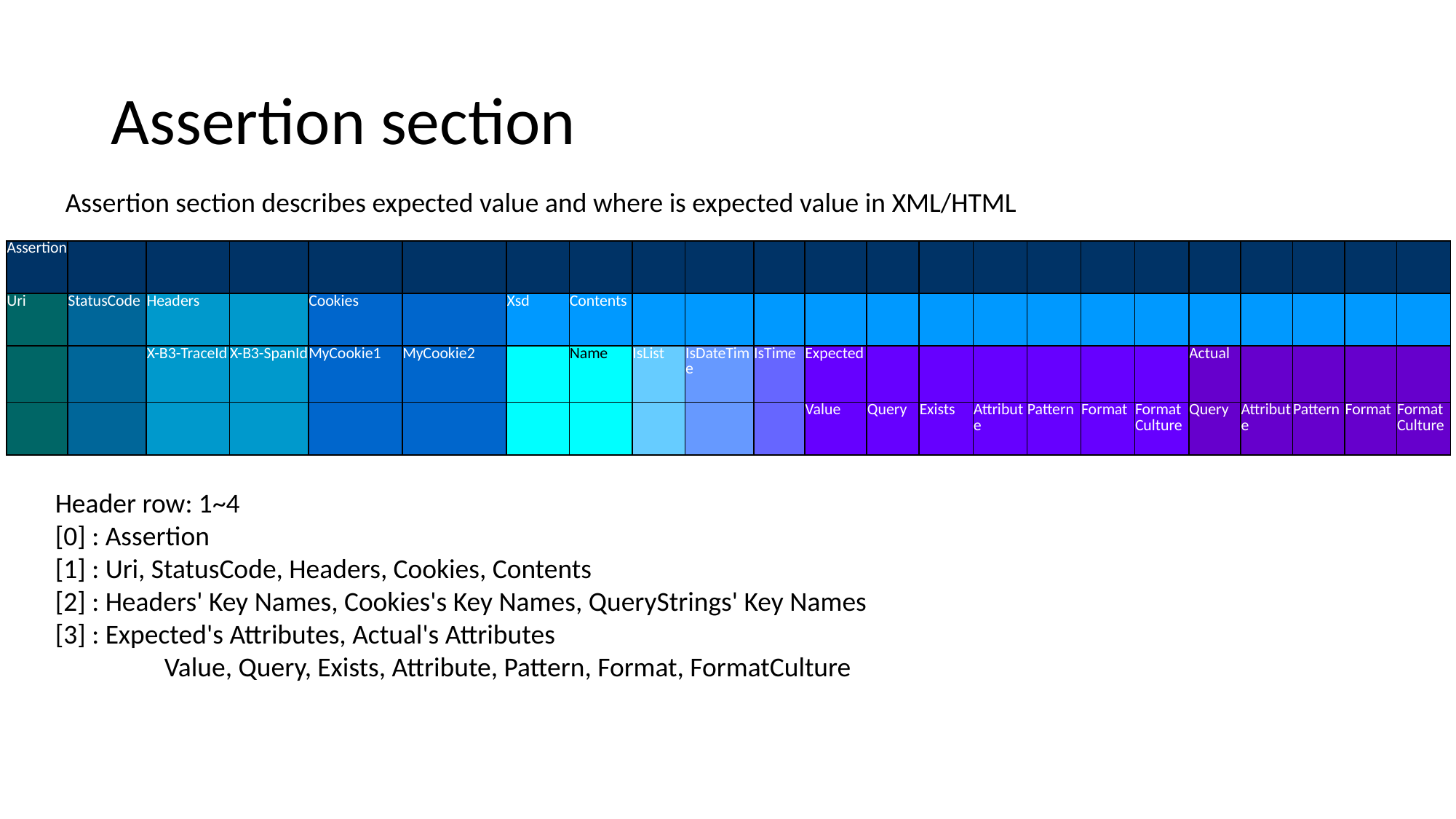

# Assertion section
Assertion section describes expected value and where is expected value in XML/HTML
| Assertion |  |  |  |  |  |  |  |  |  |  |  |  |  |  |  |  |  |  |  |  |  |  |
| --- | --- | --- | --- | --- | --- | --- | --- | --- | --- | --- | --- | --- | --- | --- | --- | --- | --- | --- | --- | --- | --- | --- |
| Uri | StatusCode | Headers |  | Cookies |  | Xsd | Contents |  |  |  |  |  |  |  |  |  |  |  |  |  |  |  |
|  |  | X-B3-TraceId | X-B3-SpanId | MyCookie1 | MyCookie2 |  | Name | IsList | IsDateTime | IsTime | Expected |  |  |  |  |  |  | Actual |  |  |  |  |
|  |  |  |  |  |  |  |  |  |  |  | Value | Query | Exists | Attribute | Pattern | Format | FormatCulture | Query | Attribute | Pattern | Format | FormatCulture |
Header row: 1~4
[0] : Assertion
[1] : Uri, StatusCode, Headers, Cookies, Contents
[2] : Headers' Key Names, Cookies's Key Names, QueryStrings' Key Names
[3] : Expected's Attributes, Actual's Attributes
	Value, Query, Exists, Attribute, Pattern, Format, FormatCulture